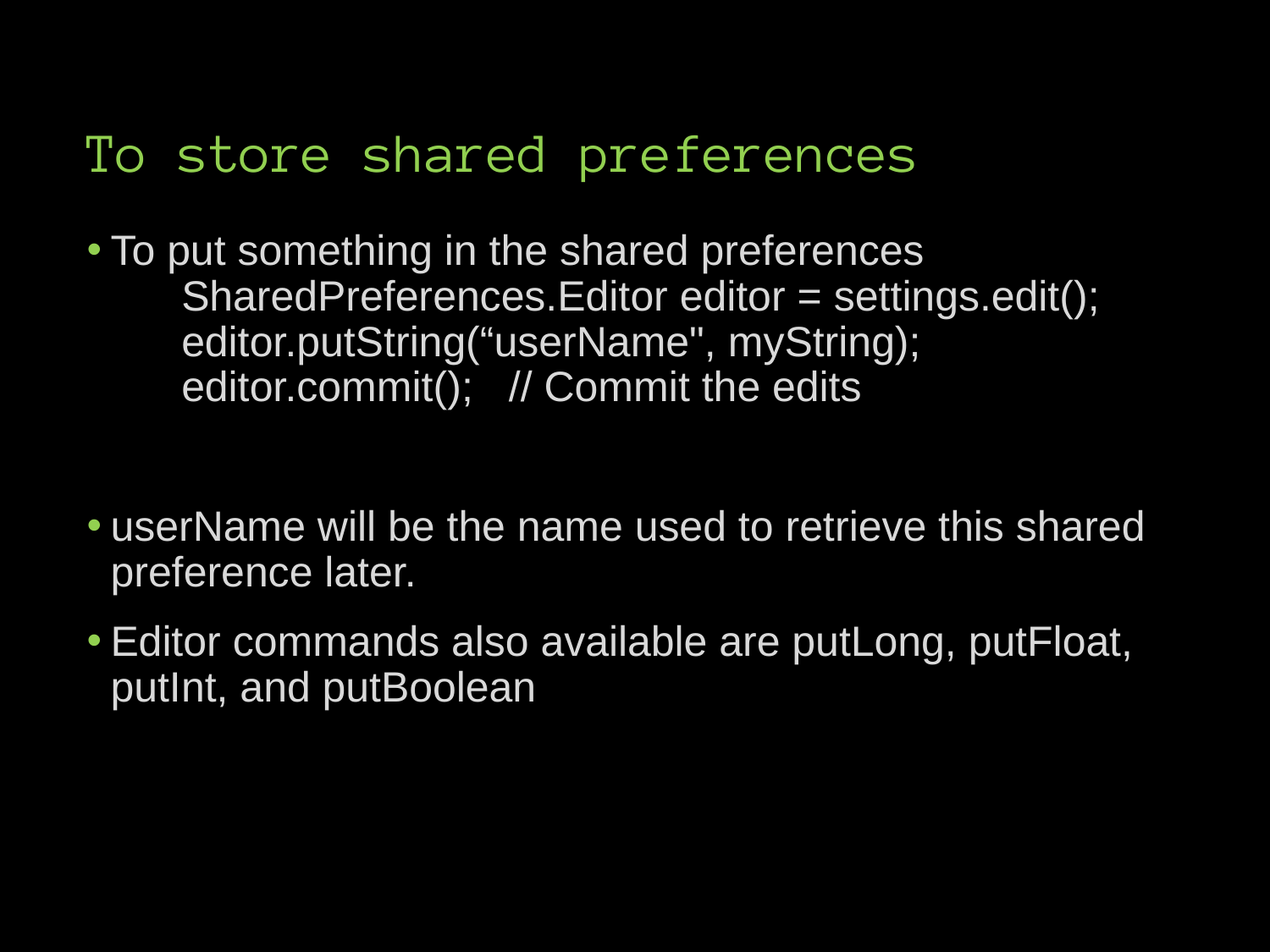

# To store shared preferences
To put something in the shared preferences
      SharedPreferences.Editor editor = settings.edit();
      editor.putString(“userName", myString);
      editor.commit();   // Commit the edits

userName will be the name used to retrieve this shared preference later.
Editor commands also available are putLong, putFloat, putInt, and putBoolean